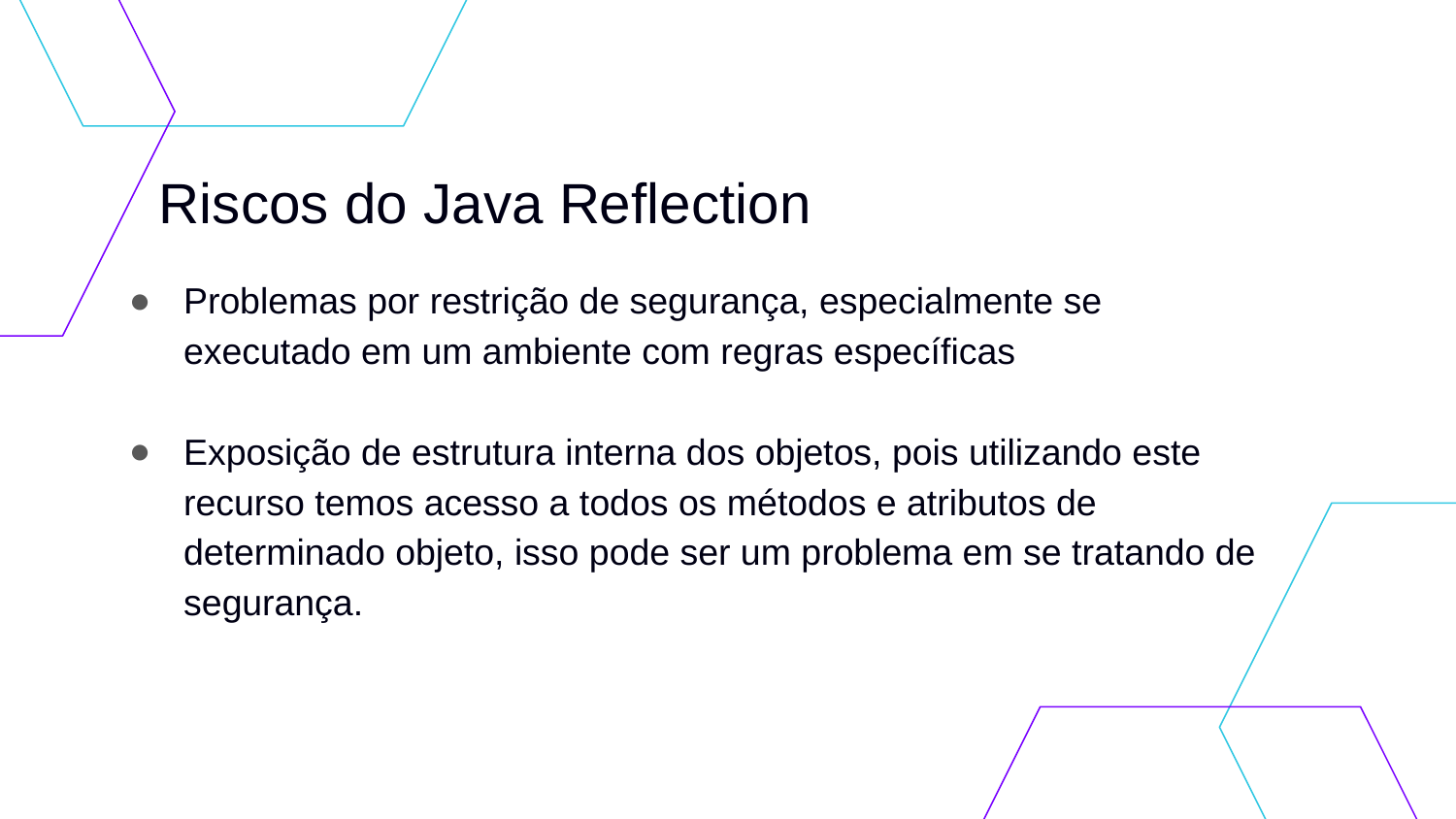

# Riscos do Java Reflection
Problemas por restrição de segurança, especialmente se executado em um ambiente com regras específicas

Exposição de estrutura interna dos objetos, pois utilizando este recurso temos acesso a todos os métodos e atributos de determinado objeto, isso pode ser um problema em se tratando de segurança.